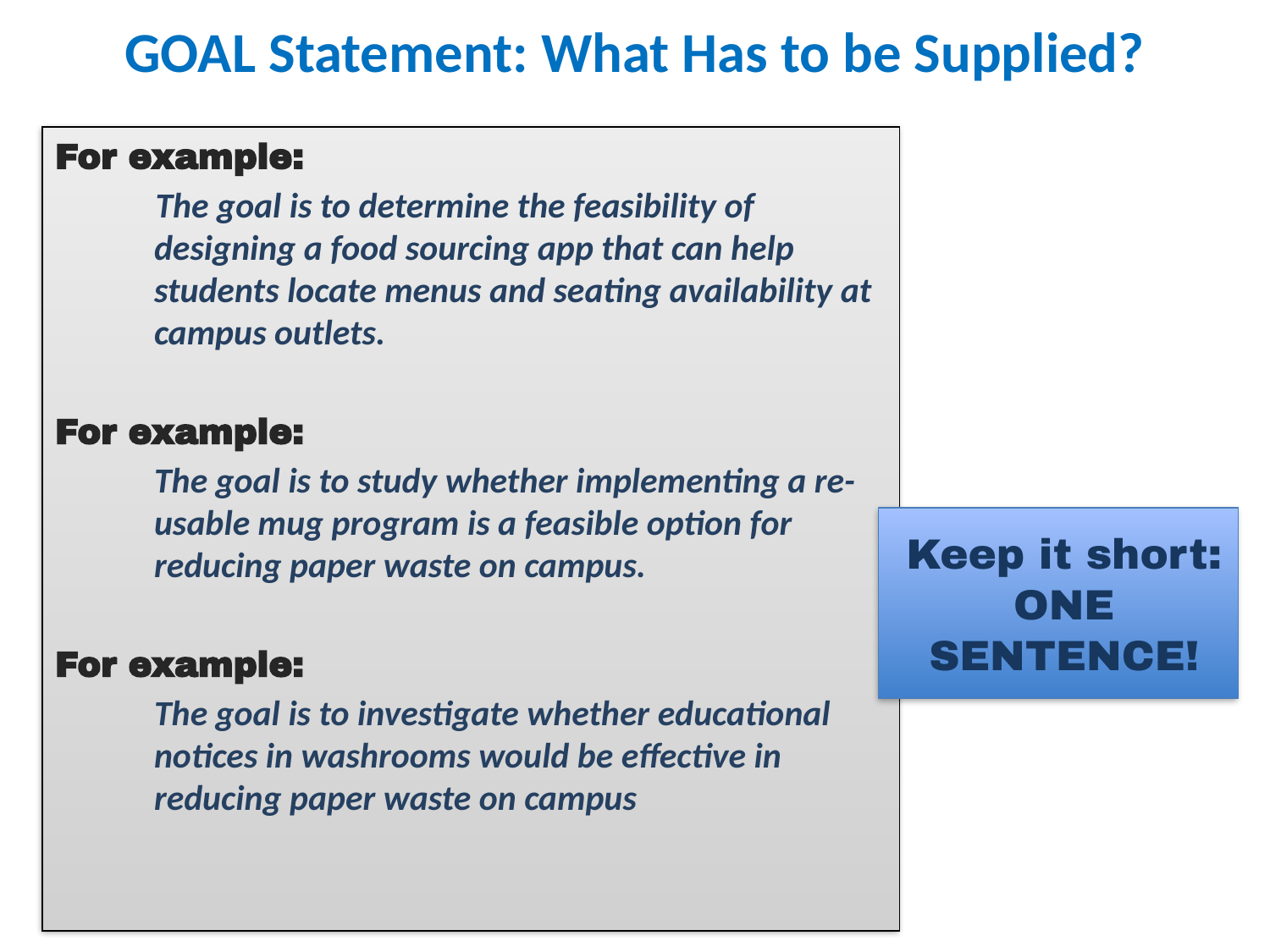

# GOAL Statement: What Has to be Supplied?
For example:
The goal is to determine the feasibility of designing a food sourcing app that can help students locate menus and seating availability at campus outlets.

For example:
The goal is to study whether implementing a re-usable mug program is a feasible option for reducing paper waste on campus.

For example:
The goal is to investigate whether educational notices in washrooms would be effective in reducing paper waste on campus

Keep it short: ONE SENTENCE!